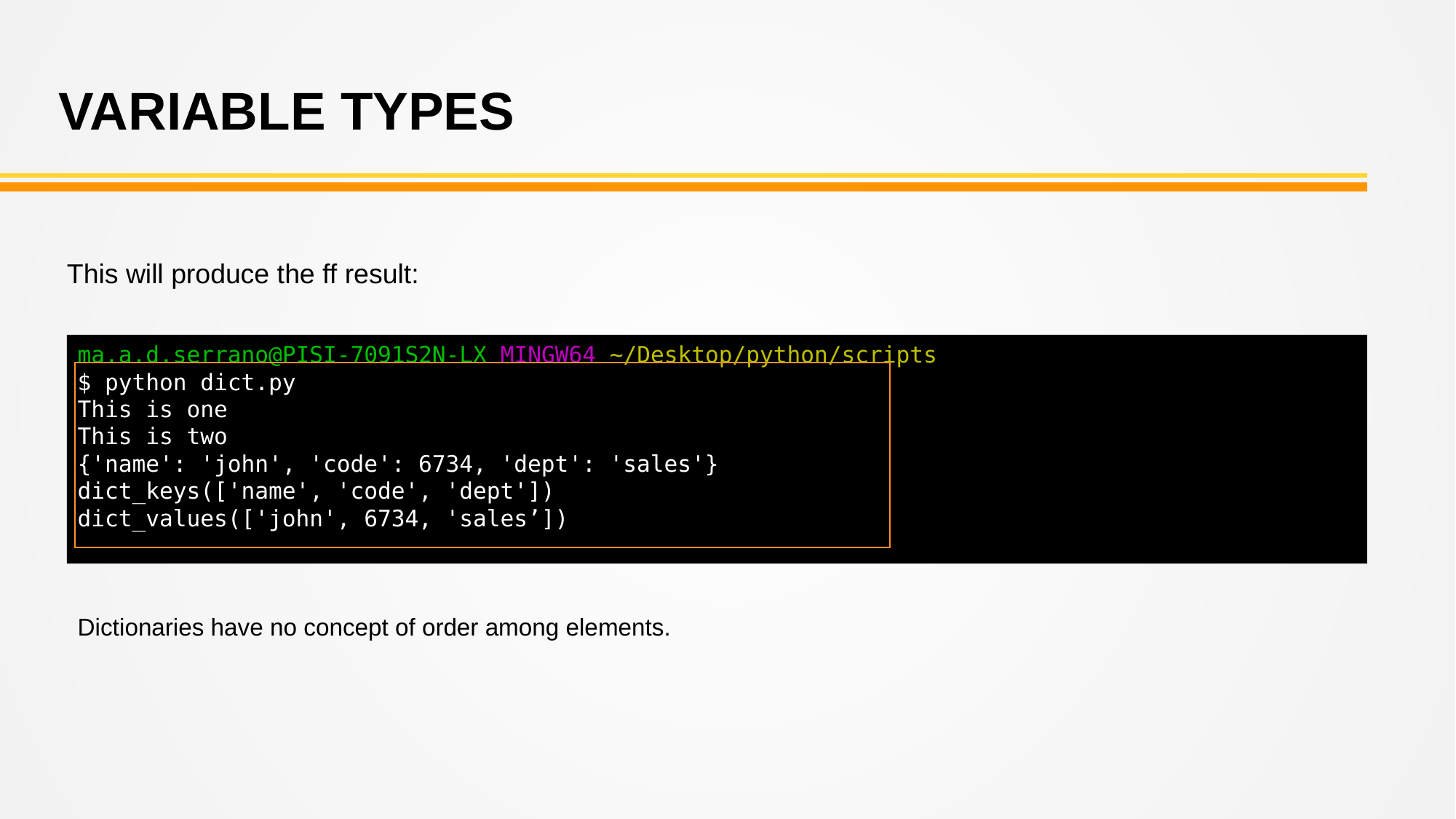

VARIABLE TYPES

This will produce the ff result:
ma.a.d.serrano@PISI-7091S2N-LX MINGW64 ~/Desktop/python/scripts
$ python dict.py
This is one
This is two
{'name': 'john', 'code': 6734, 'dept': 'sales'}
dict_keys(['name', 'code', 'dept'])
dict_values(['john', 6734, 'sales’])

Dictionaries have no concept of order among elements.